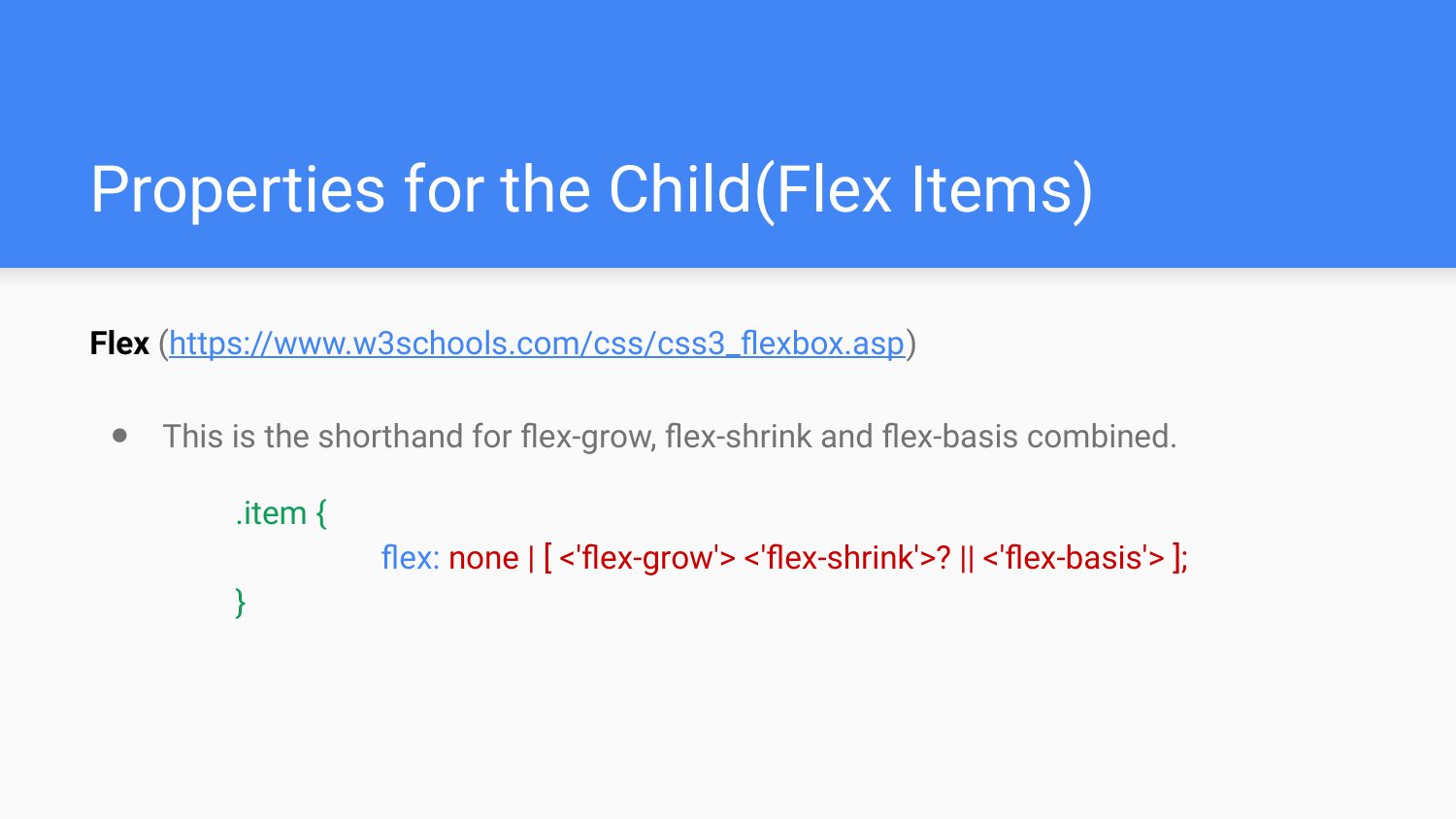

# Properties for the Child(Flex Items)
Flex (https://www.w3schools.com/css/css3_flexbox.asp)

This is the shorthand for flex-grow, flex-shrink and flex-basis combined.
	.item {
		flex: none | [ <'flex-grow'> <'flex-shrink'>? || <'flex-basis'> ];
	}